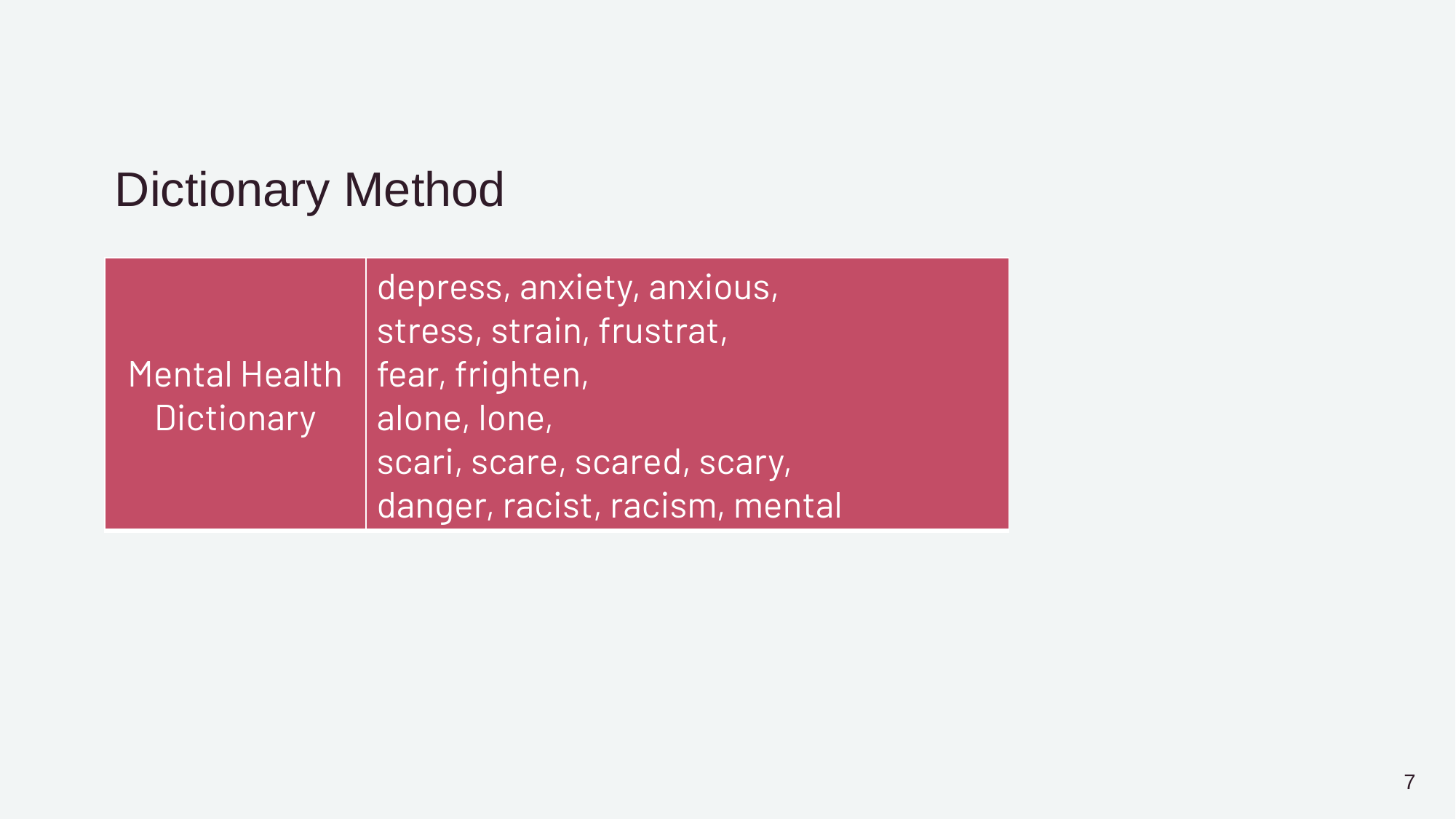

# Dictionary Method
| Mental Health Dictionary | depress, anxiety, anxious, stress, strain, frustrat, fear, frighten, alone, lone, scari, scare, scared, scary, danger, racist, racism, mental |
| --- | --- |
7